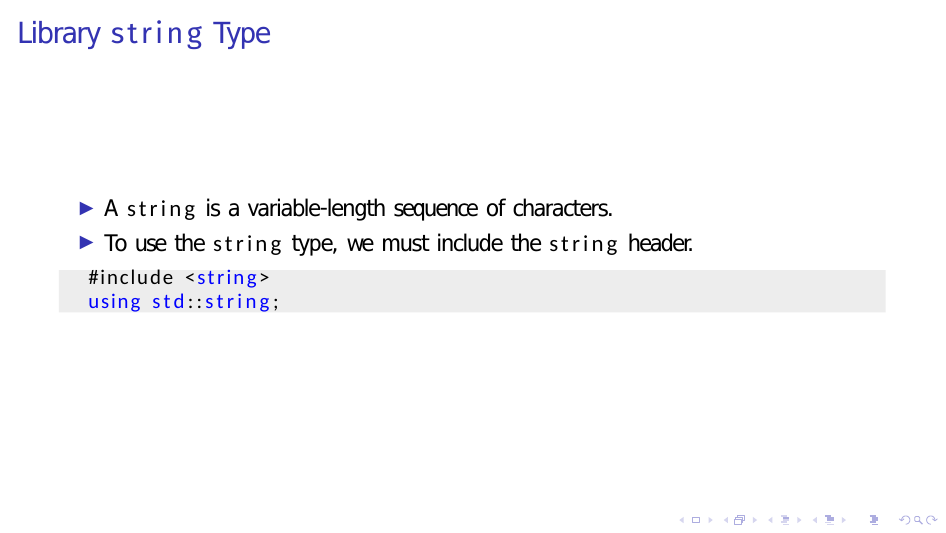

# Library string Type
A string is a variable-length sequence of characters.
To use the string type, we must include the string header.
#include <string>
using std::string;